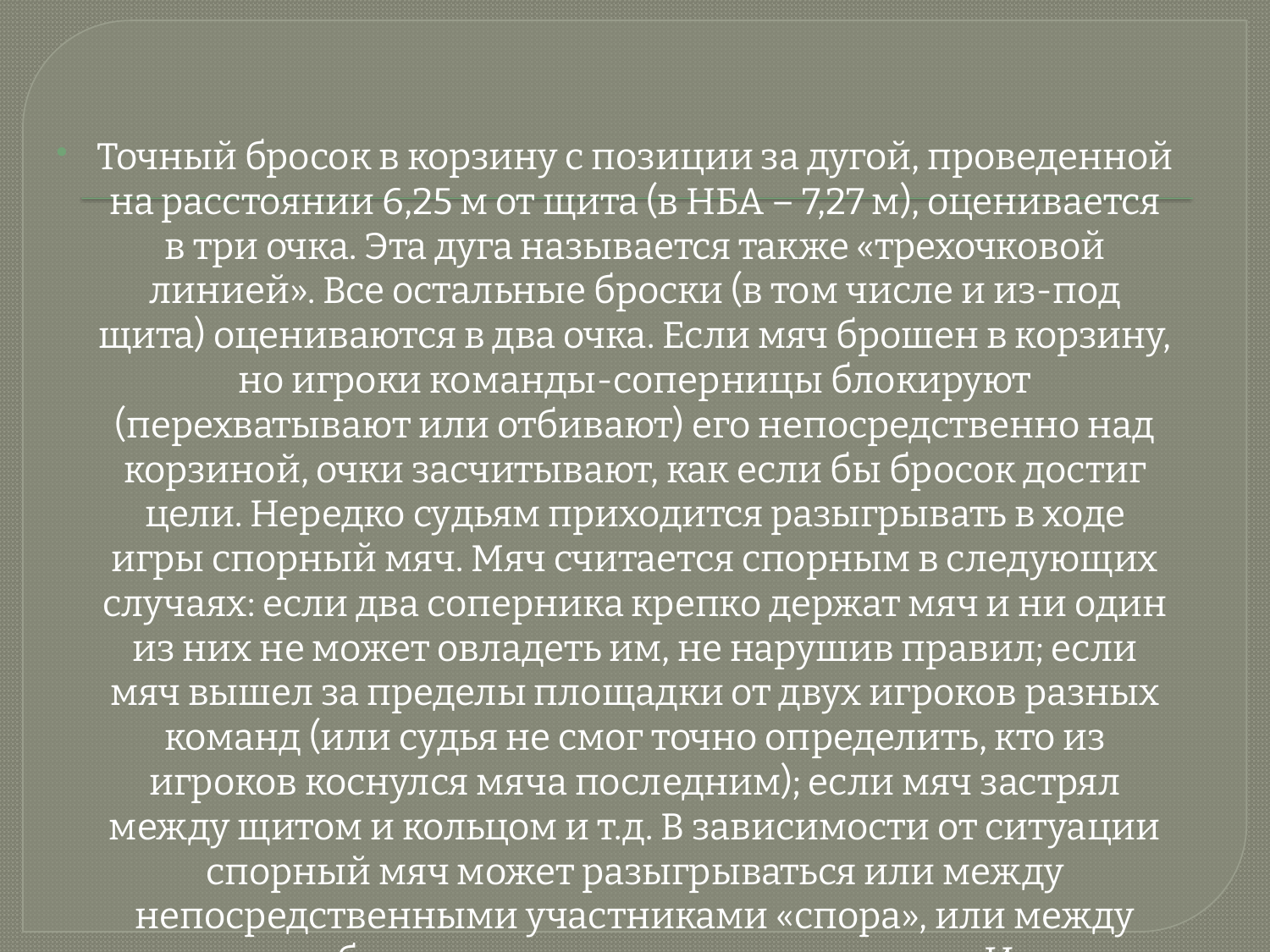

Точный бросок в корзину с позиции за дугой, проведенной на расстоянии 6,25 м от щита (в НБА – 7,27 м), оценивается в три очка. Эта дуга называется также «трехочковой линией». Все остальные броски (в том числе и из-под щита) оцениваются в два очка. Если мяч брошен в корзину, но игроки команды-соперницы блокируют (перехватывают или отбивают) его непосредственно над корзиной, очки засчитывают, как если бы бросок достиг цели. Нередко судьям приходится разыгрывать в ходе игры спорный мяч. Мяч считается спорным в следующих случаях: если два соперника крепко держат мяч и ни один из них не может овладеть им, не нарушив правил; если мяч вышел за пределы площадки от двух игроков разных команд (или судья не смог точно определить, кто из игроков коснулся мяча последним); если мяч застрял между щитом и кольцом и т.д. В зависимости от ситуации спорный мяч может разыгрываться или между непосредственными участниками «спора», или между двумя любыми игроками команд-соперниц. Игрок, участвующий в розыгрыше спорного мяча, не может быть заменен.